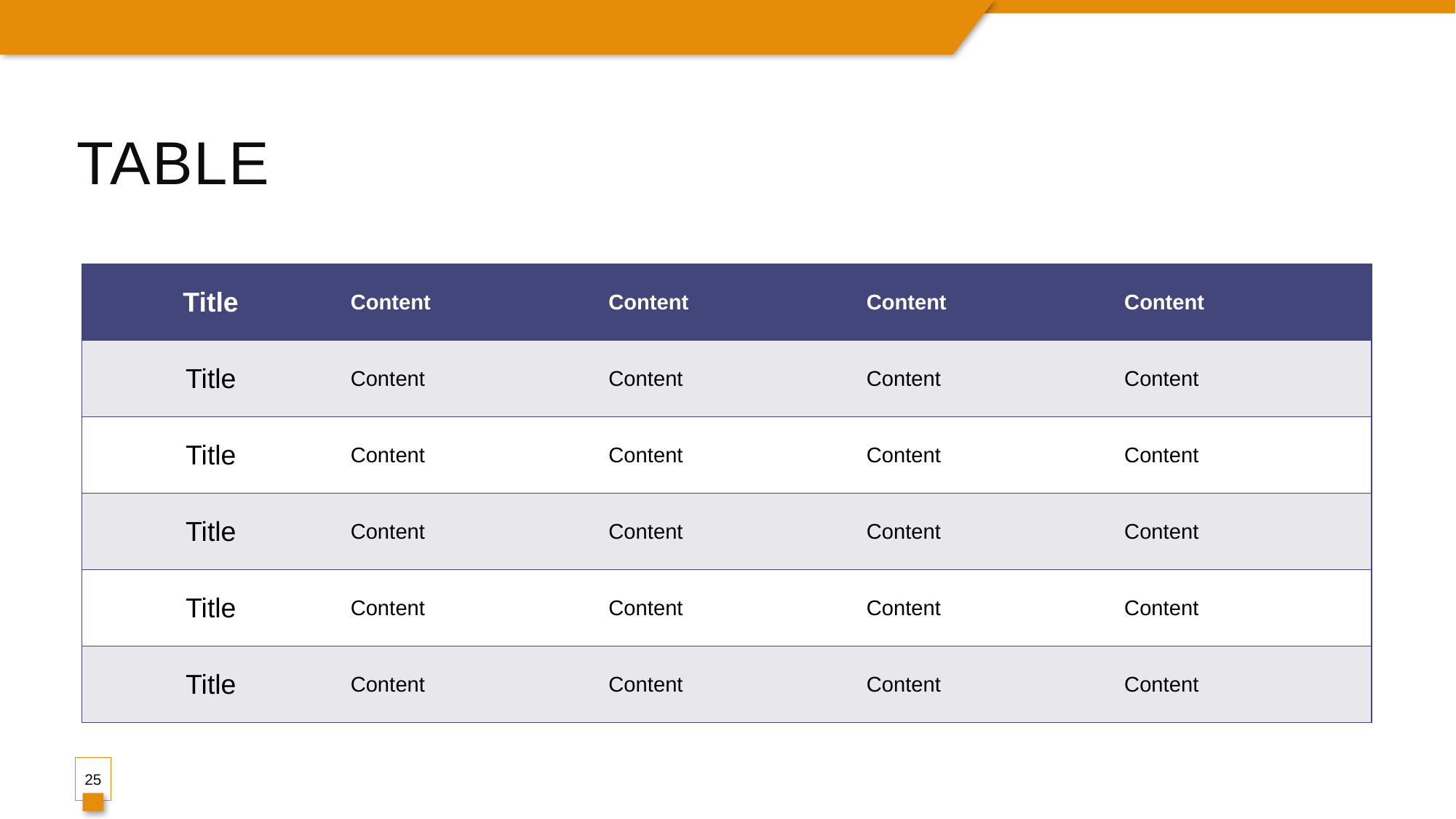

# TABLE
| Title | Content | Content | Content | Content |
| --- | --- | --- | --- | --- |
| Title | Content | Content | Content | Content |
| Title | Content | Content | Content | Content |
| Title | Content | Content | Content | Content |
| Title | Content | Content | Content | Content |
| Title | Content | Content | Content | Content |
25